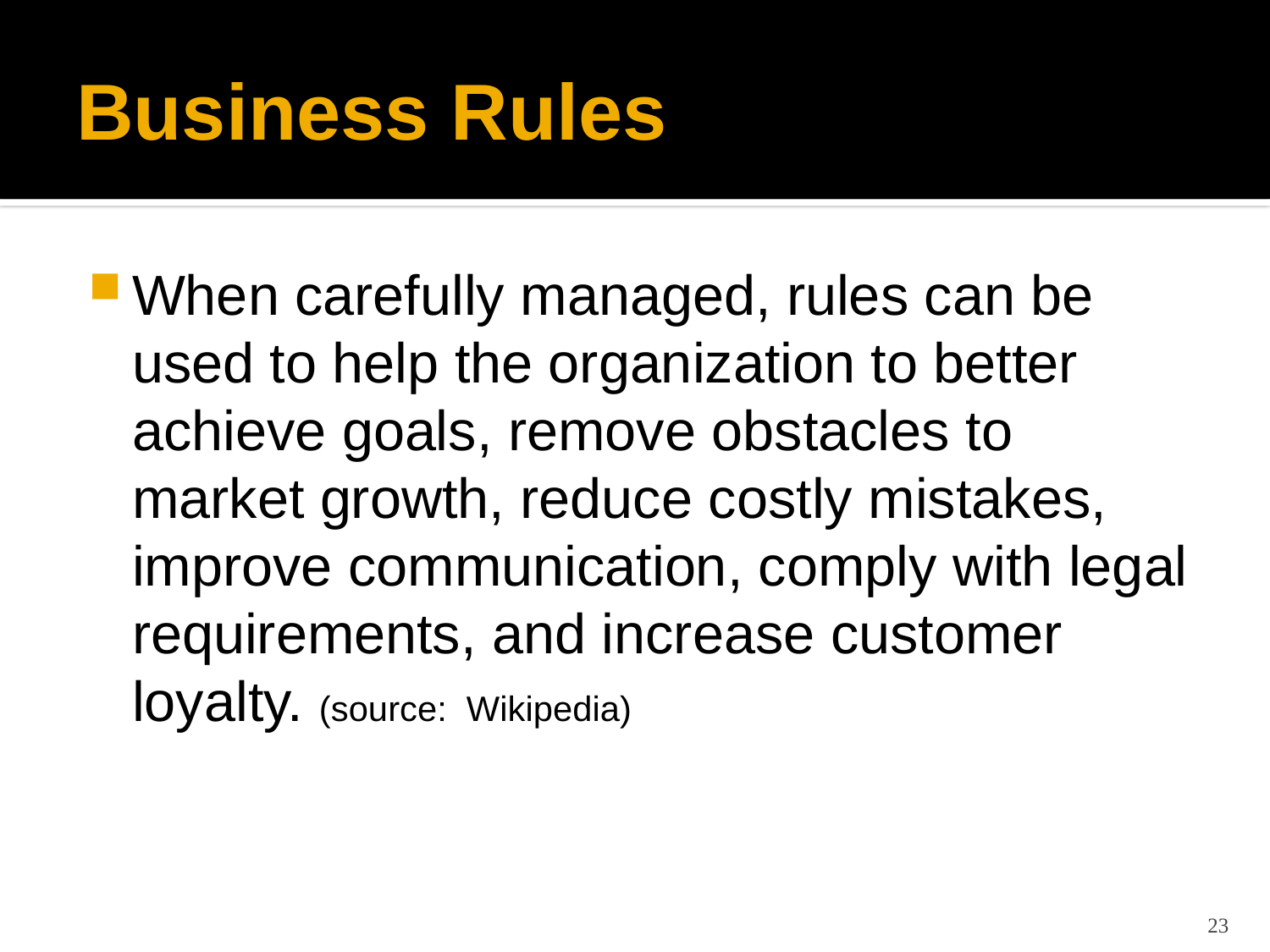

# Business Rules
When carefully managed, rules can be used to help the organization to better achieve goals, remove obstacles to market growth, reduce costly mistakes, improve communication, comply with legal requirements, and increase customer loyalty. (source:  Wikipedia)
23